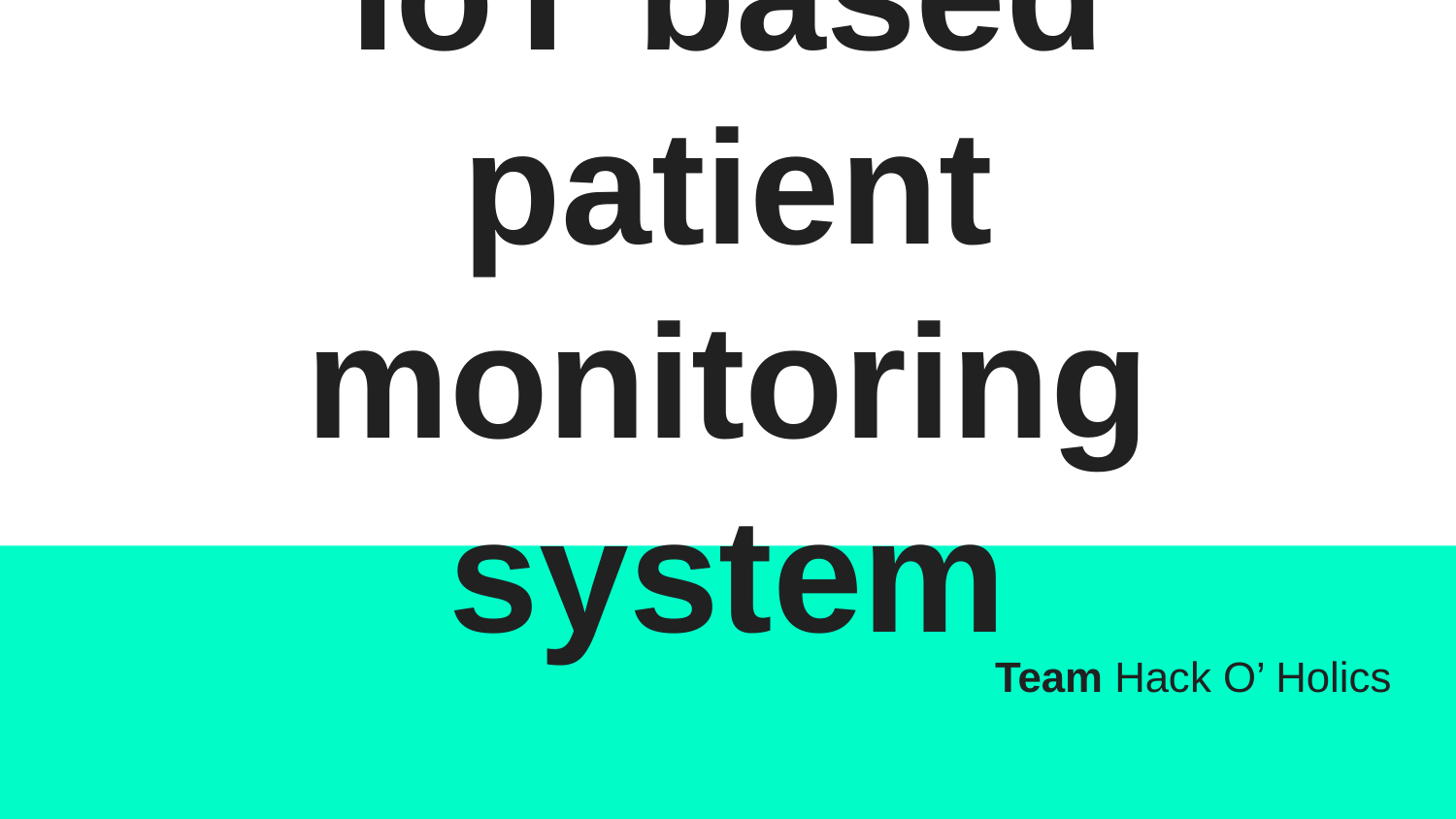

# IoT based patient monitoring system
Team Hack O’ Holics